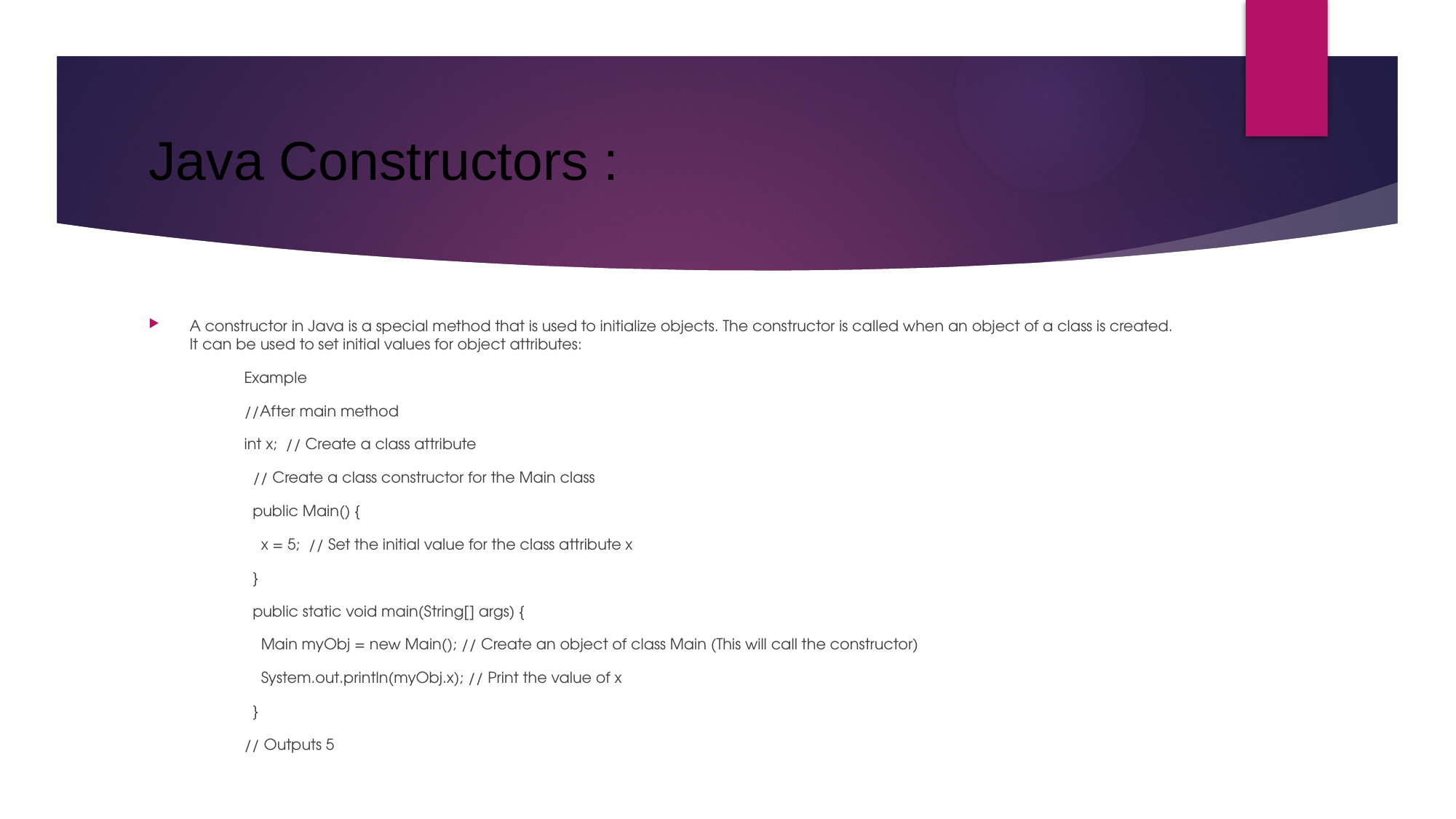

# Java Constructors :
A constructor in Java is a special method that is used to initialize objects. The constructor is called when an object of a class is created. It can be used to set initial values for object attributes:
Example
//After main method
int x;  // Create a class attribute
  // Create a class constructor for the Main class
  public Main() {
    x = 5;  // Set the initial value for the class attribute x
  }
  public static void main(String[] args) {
    Main myObj = new Main(); // Create an object of class Main (This will call the constructor)
    System.out.println(myObj.x); // Print the value of x
  }
// Outputs 5